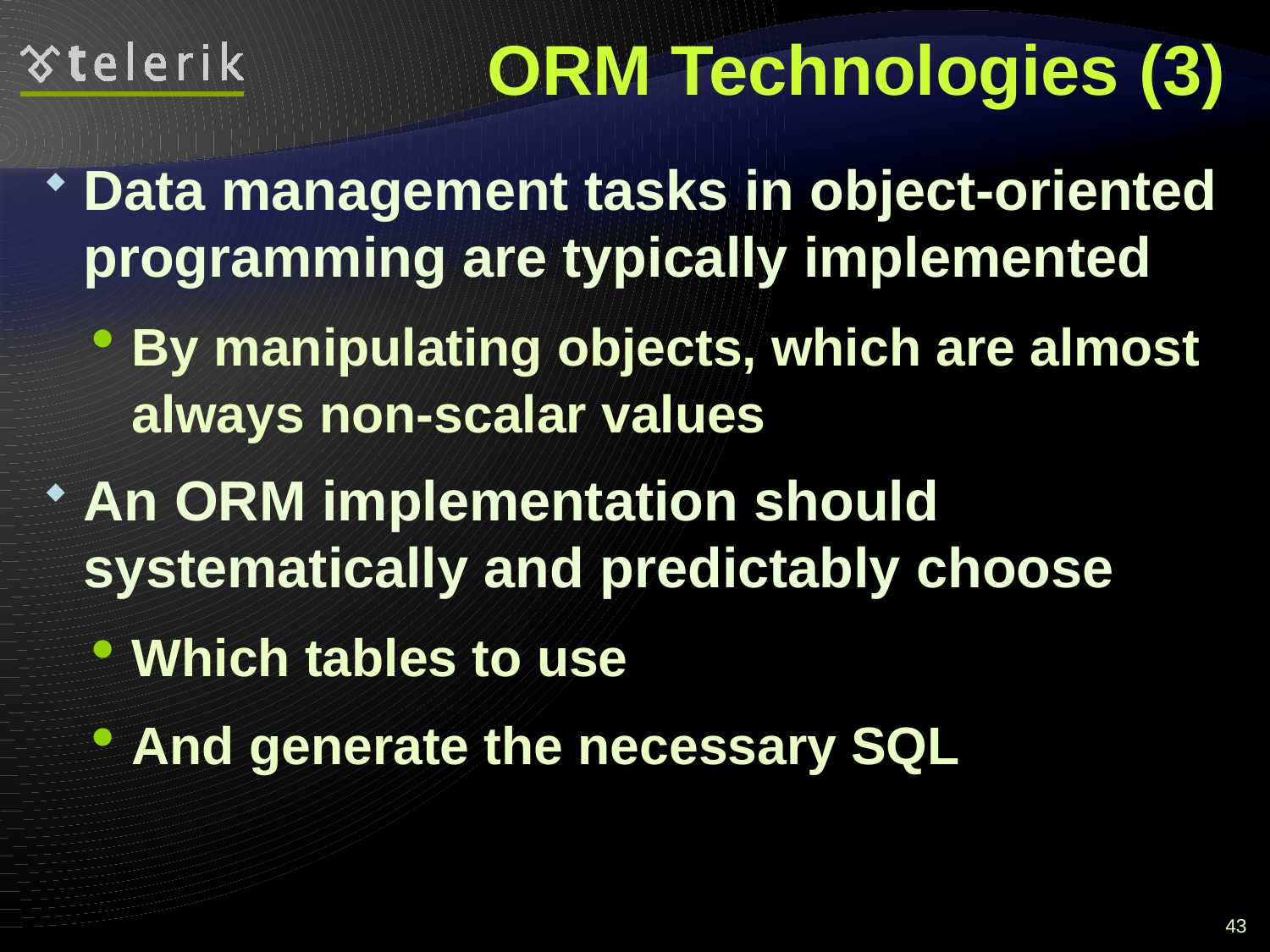

# ORM Technologies (3)
Data management tasks in object-oriented programming are typically implemented
By manipulating objects, which are almost always non-scalar values
An ORM implementation should systematically and predictably choose
Which tables to use
And generate the necessary SQL
43